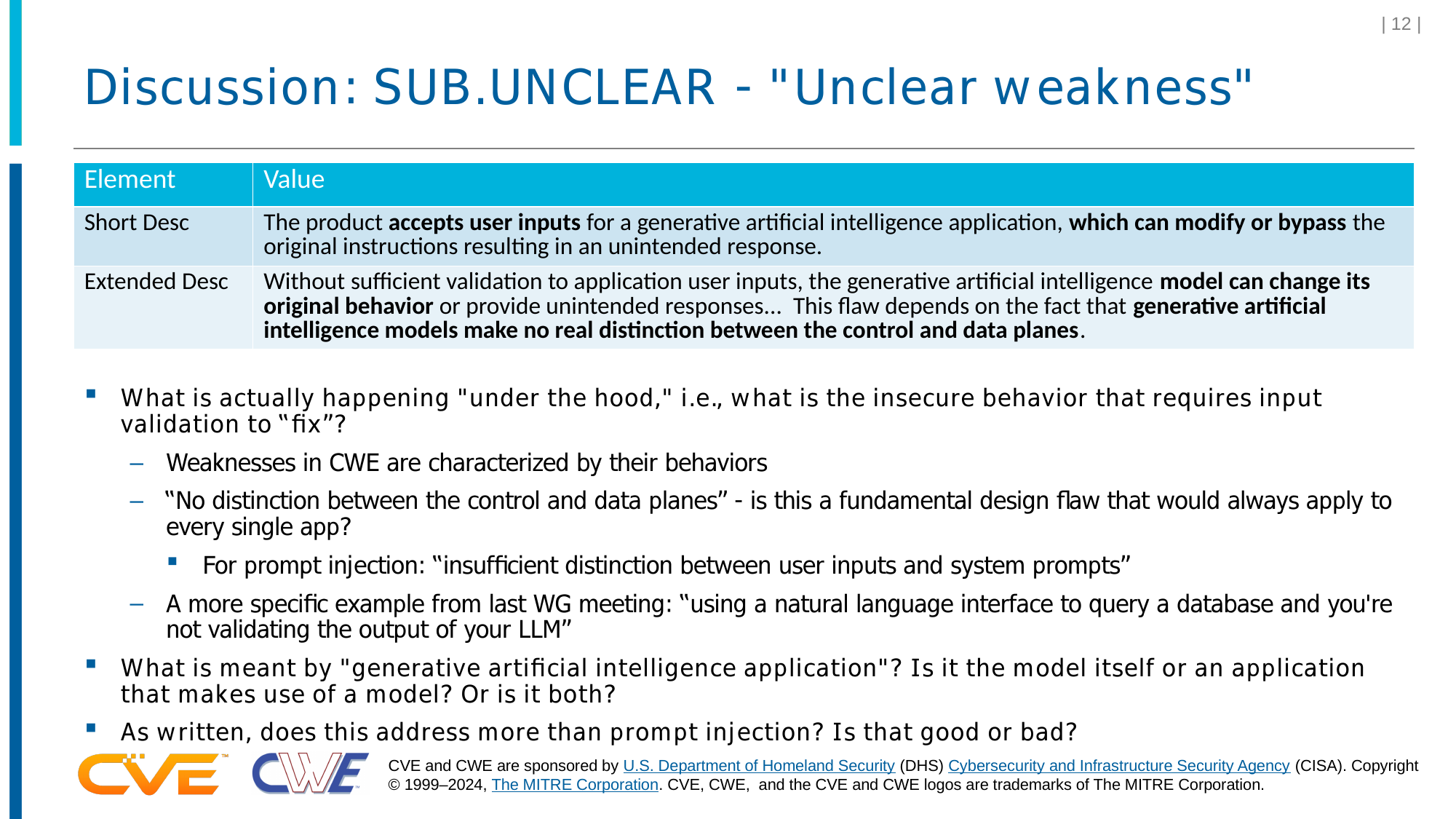

| 12 |
# Discussion: SUB.UNCLEAR - "Unclear weakness"
| Element | Value |
| --- | --- |
| Short Desc | The product accepts user inputs for a generative artificial intelligence application, which can modify or bypass the original instructions resulting in an unintended response. |
| Extended Desc | Without sufficient validation to application user inputs, the generative artificial intelligence model can change its original behavior or provide unintended responses... This flaw depends on the fact that generative artificial intelligence models make no real distinction between the control and data planes. |
What is actually happening "under the hood," i.e., what is the insecure behavior that requires input validation to “fix”?
Weaknesses in CWE are characterized by their behaviors
“No distinction between the control and data planes” - is this a fundamental design flaw that would always apply to every single app?
For prompt injection: “insufficient distinction between user inputs and system prompts”
A more specific example from last WG meeting: “using a natural language interface to query a database and you're not validating the output of your LLM”
What is meant by "generative artificial intelligence application"? Is it the model itself or an application that makes use of a model? Or is it both?
As written, does this address more than prompt injection? Is that good or bad?